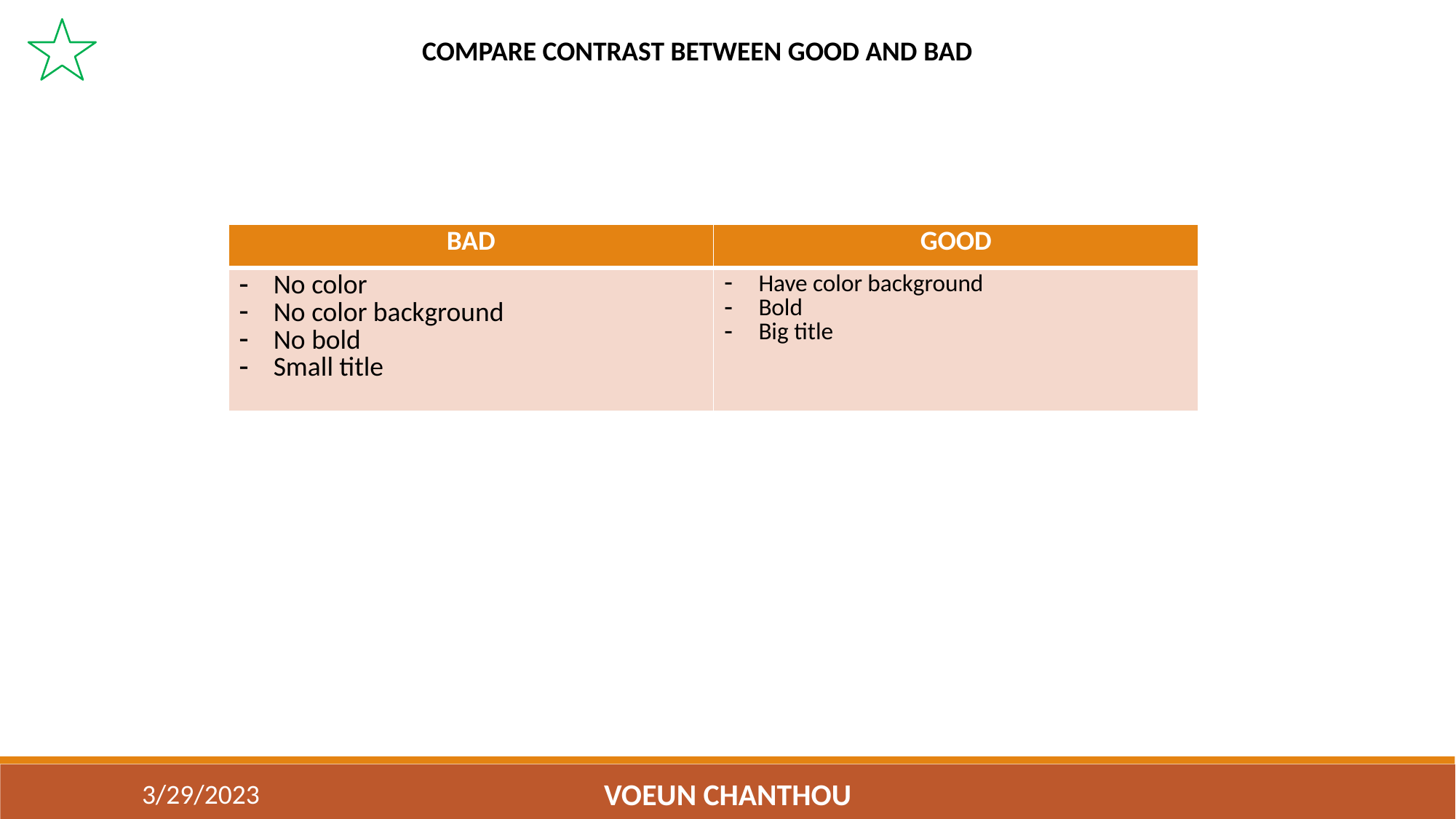

COMPARE CONTRAST BETWEEN GOOD AND BAD
| BAD | GOOD |
| --- | --- |
| No color No color background No bold Small title | Have color background Bold Big title |
3/29/2023
VOEUN CHANTHOU